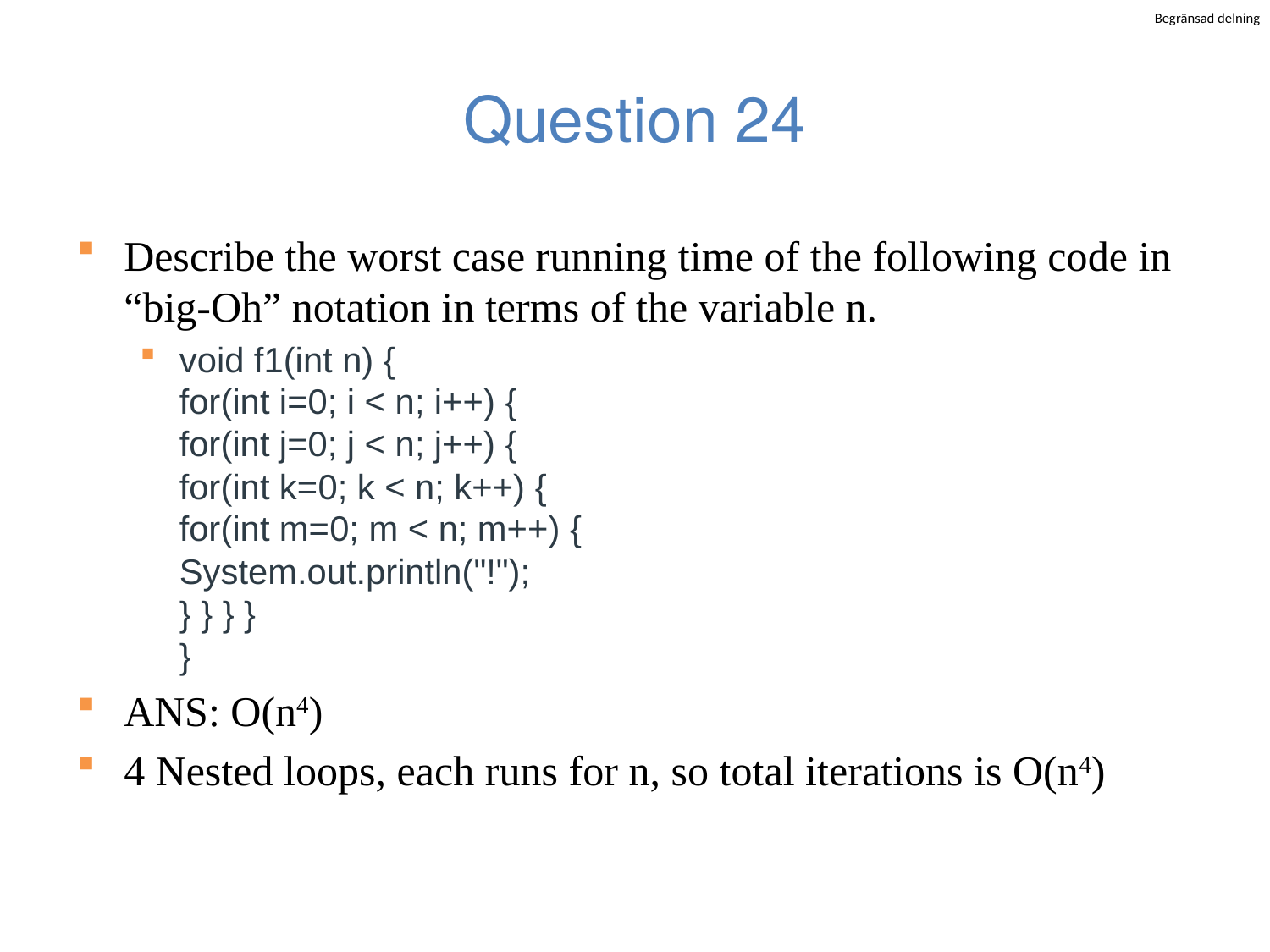

# Question 24
Describe the worst case running time of the following code in “big-Oh” notation in terms of the variable n.
void f1(int n) {
for(int i=0; i < n; i++) {
for(int j=0; j < n; j++) {
for(int k=0; k < n; k++) {
for(int m=0; m < n; m++) {
System.out.println("!");
} } } }
}
ANS: O(n4)
4 Nested loops, each runs for n, so total iterations is O(n4)